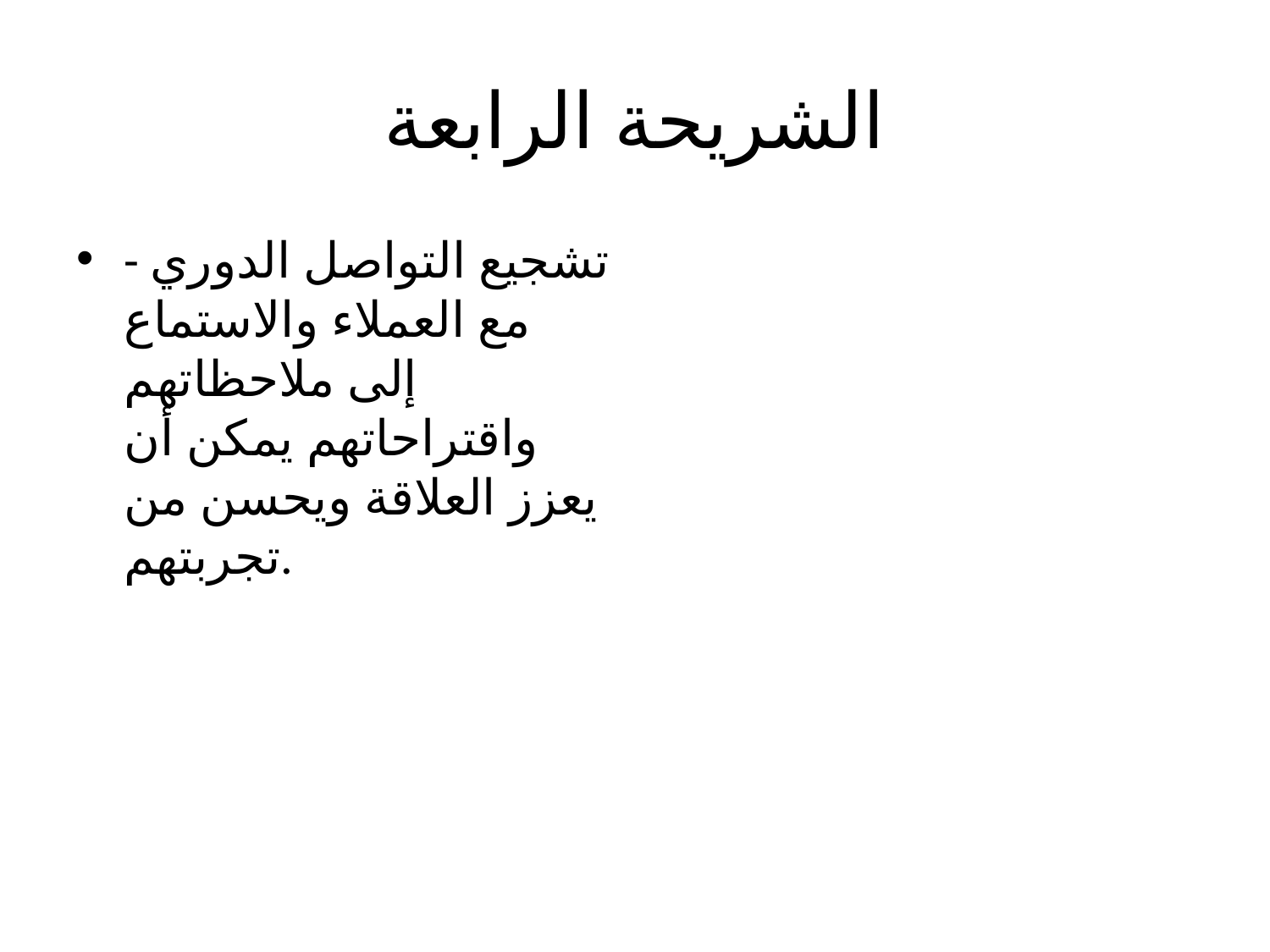

# الشريحة الرابعة
- تشجيع التواصل الدوري مع العملاء والاستماع إلى ملاحظاتهم واقتراحاتهم يمكن أن يعزز العلاقة ويحسن من تجربتهم.